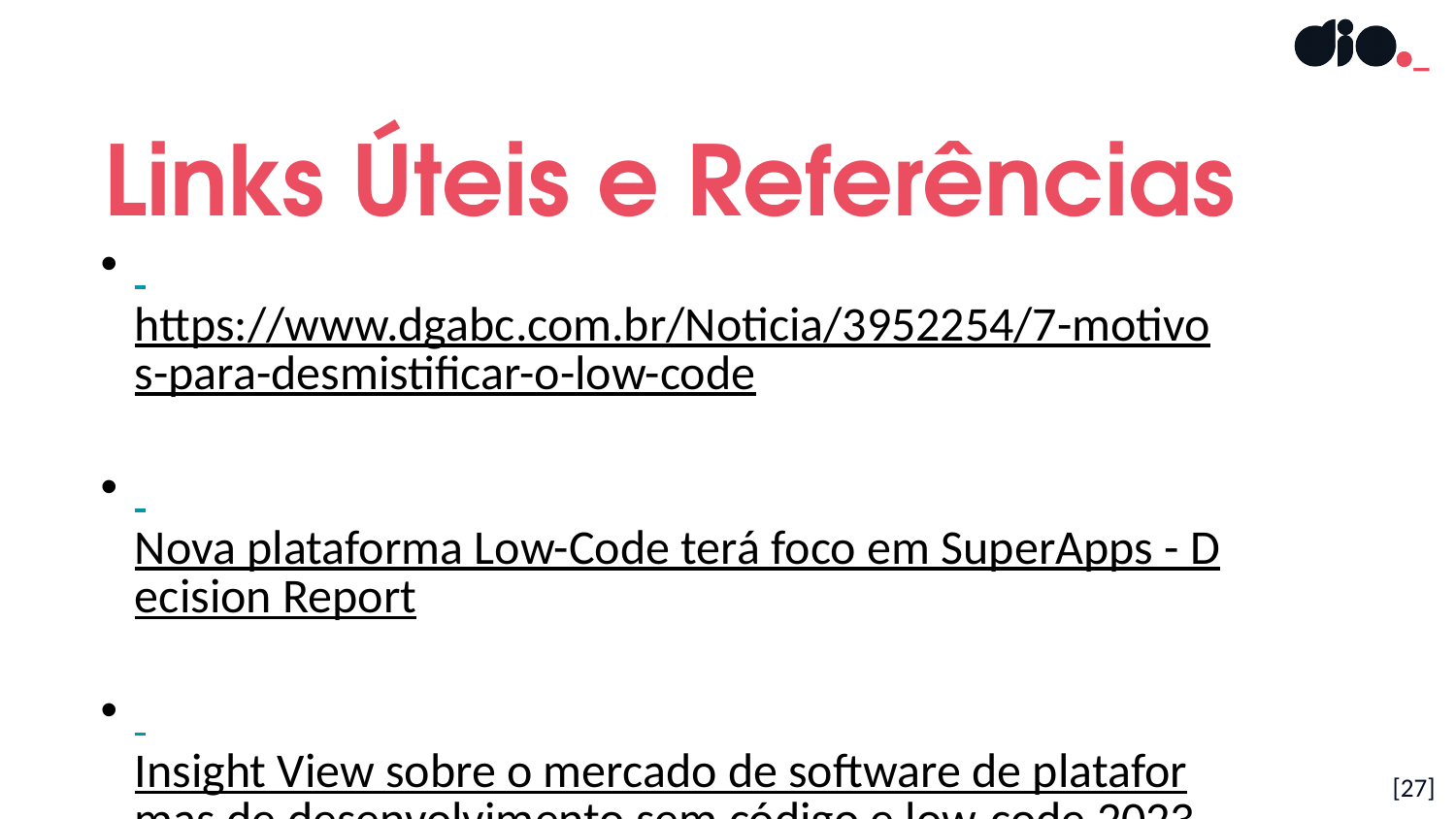

Links Úteis e Referências​
 https://www.dgabc.com.br/Noticia/3952254/7-motivos-para-desmistificar-o-low-code​
 Nova plataforma Low-Code terá foco em SuperApps - Decision Report​
 Insight View sobre o mercado de software de plataformas de desenvolvimento sem código e low-code 2023-2027 Tamanho e análise regional | Relatório de Pesquisa por Absolute Reports (digitaljournal.com)​
[27]